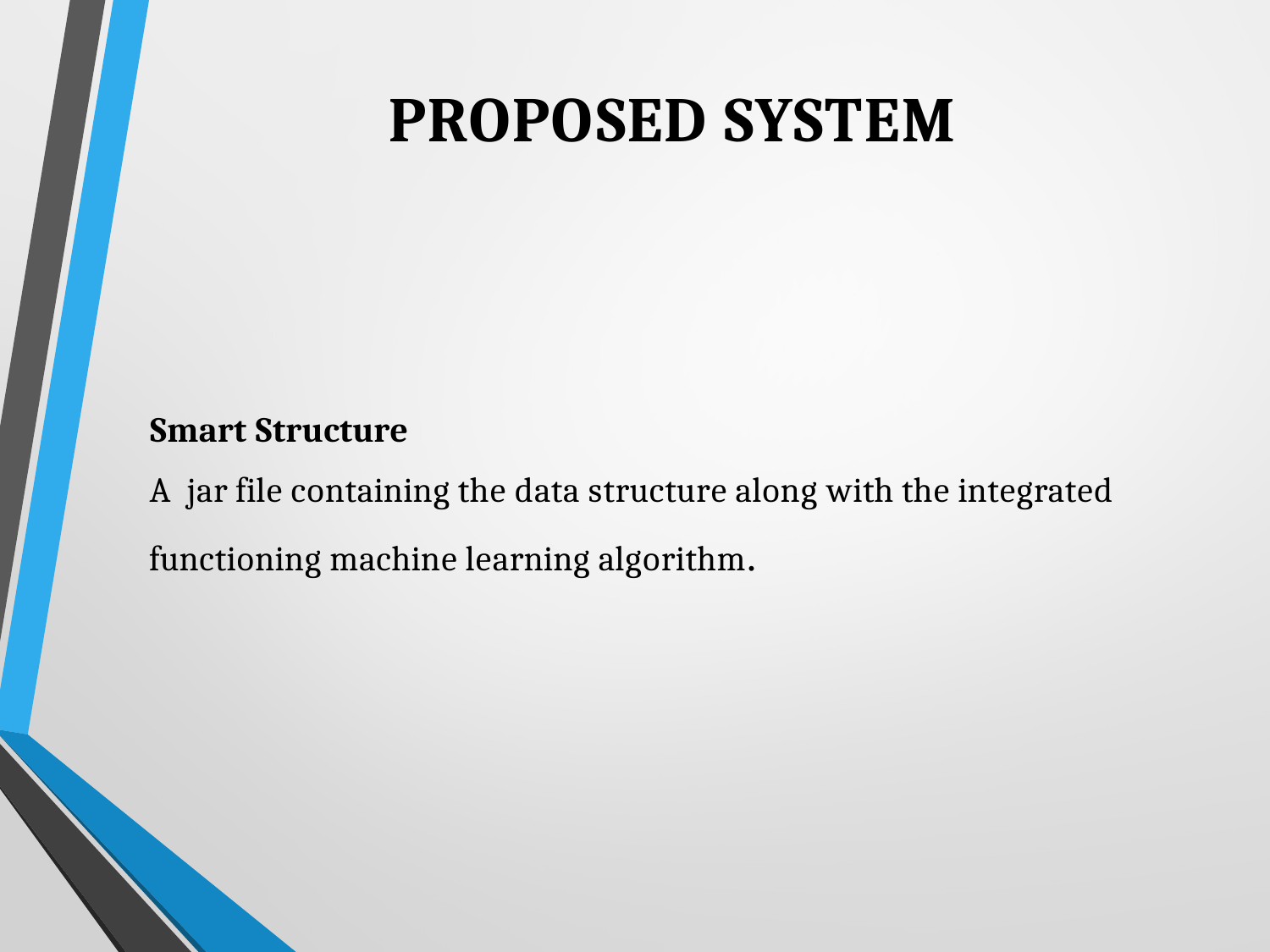

# PROPOSED SYSTEM
Smart Structure
A  jar file containing the data structure along with the integrated
functioning machine learning algorithm.